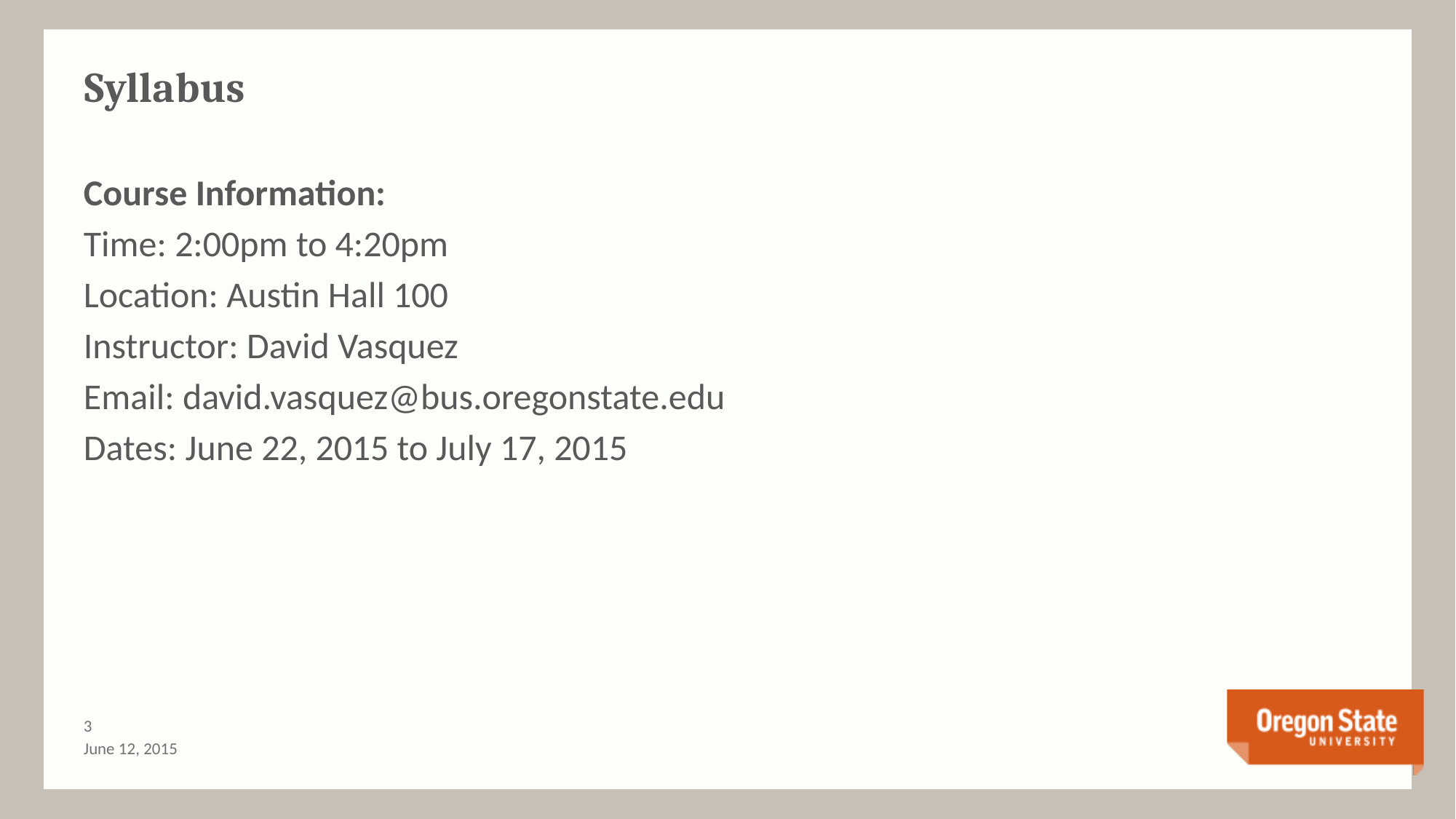

# Syllabus
Course Information:
Time: 2:00pm to 4:20pm
Location: Austin Hall 100
Instructor: David Vasquez
Email: david.vasquez@bus.oregonstate.edu
Dates: June 22, 2015 to July 17, 2015
3
June 12, 2015